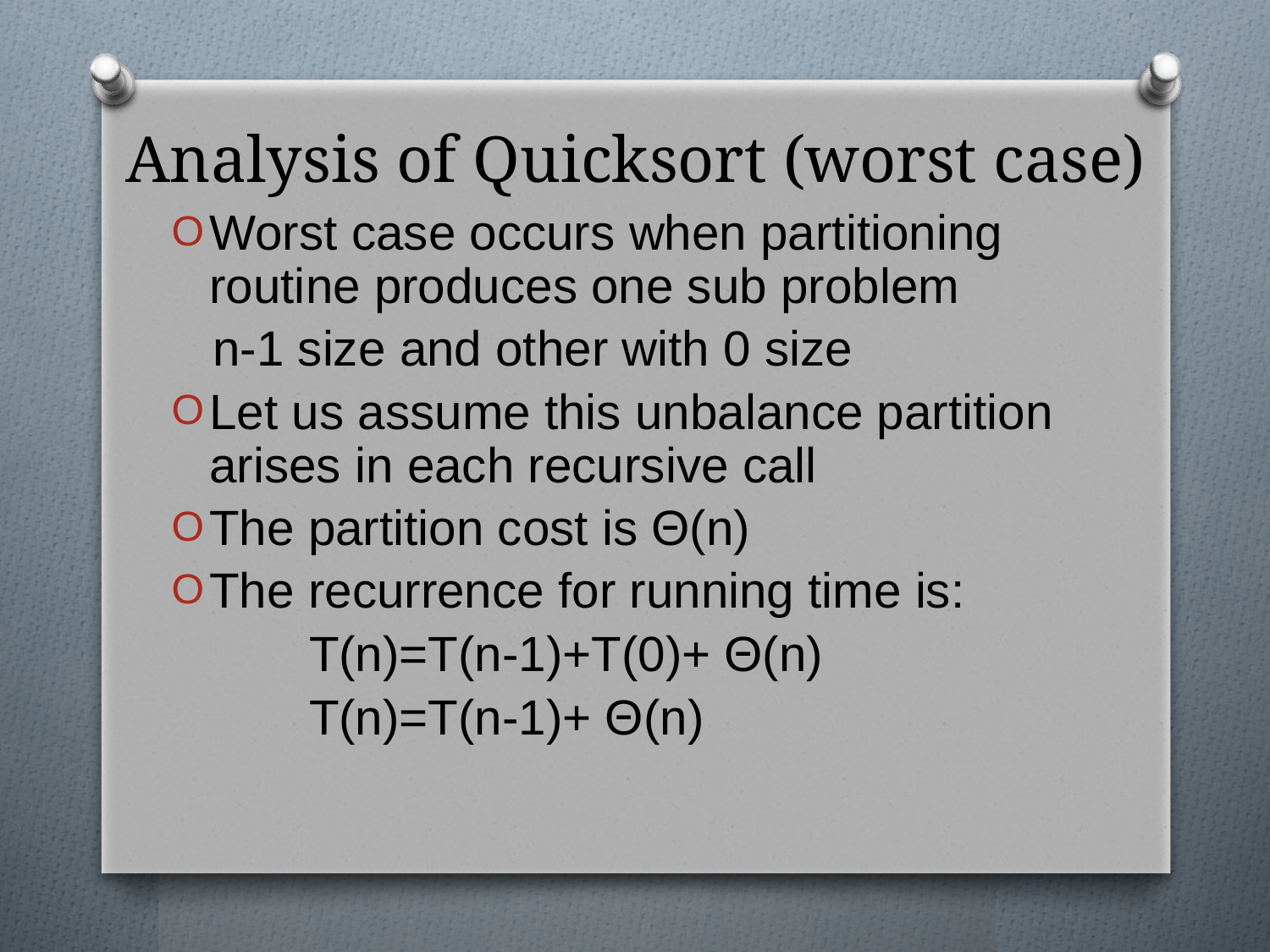

# Analysis of Quicksort (worst case)
Worst case occurs when partitioning routine produces one sub problem
   n-1 size and other with 0 size
Let us assume this unbalance partition arises in each recursive call
The partition cost is Θ(n)
The recurrence for running time is:
          T(n)=T(n-1)+T(0)+ Θ(n)
          T(n)=T(n-1)+ Θ(n)